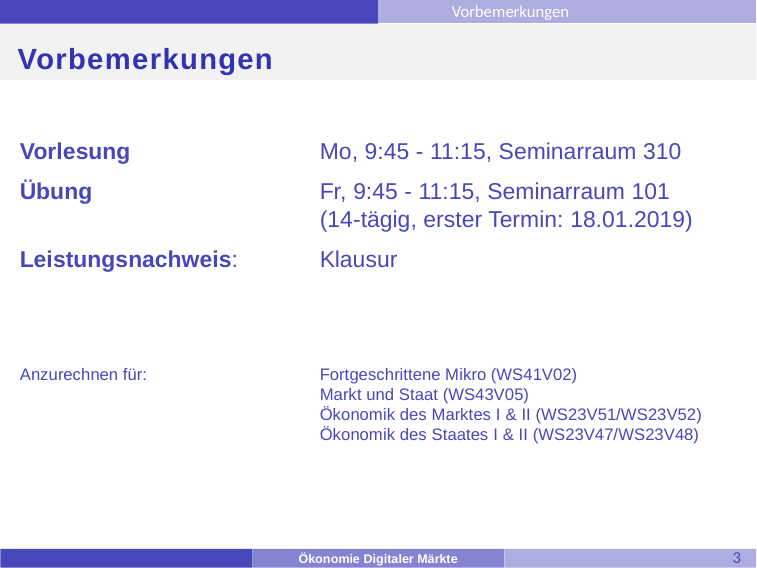

Vorbemerkungen

# Vorbemerkungen
Vorlesung  		Mo, 9:45 - 11:15, Seminarraum 310
Übung 		Fr, 9:45 - 11:15, Seminarraum 101
		(14-tägig, erster Termin: 18.01.2019)
Leistungsnachweis:  	Klausur

Anzurechnen für:		Fortgeschrittene Mikro (WS41V02)
		Markt und Staat (WS43V05)
		Ökonomik des Marktes I & II (WS23V51/WS23V52)
		Ökonomik des Staates I & II (WS23V47/WS23V48)
3